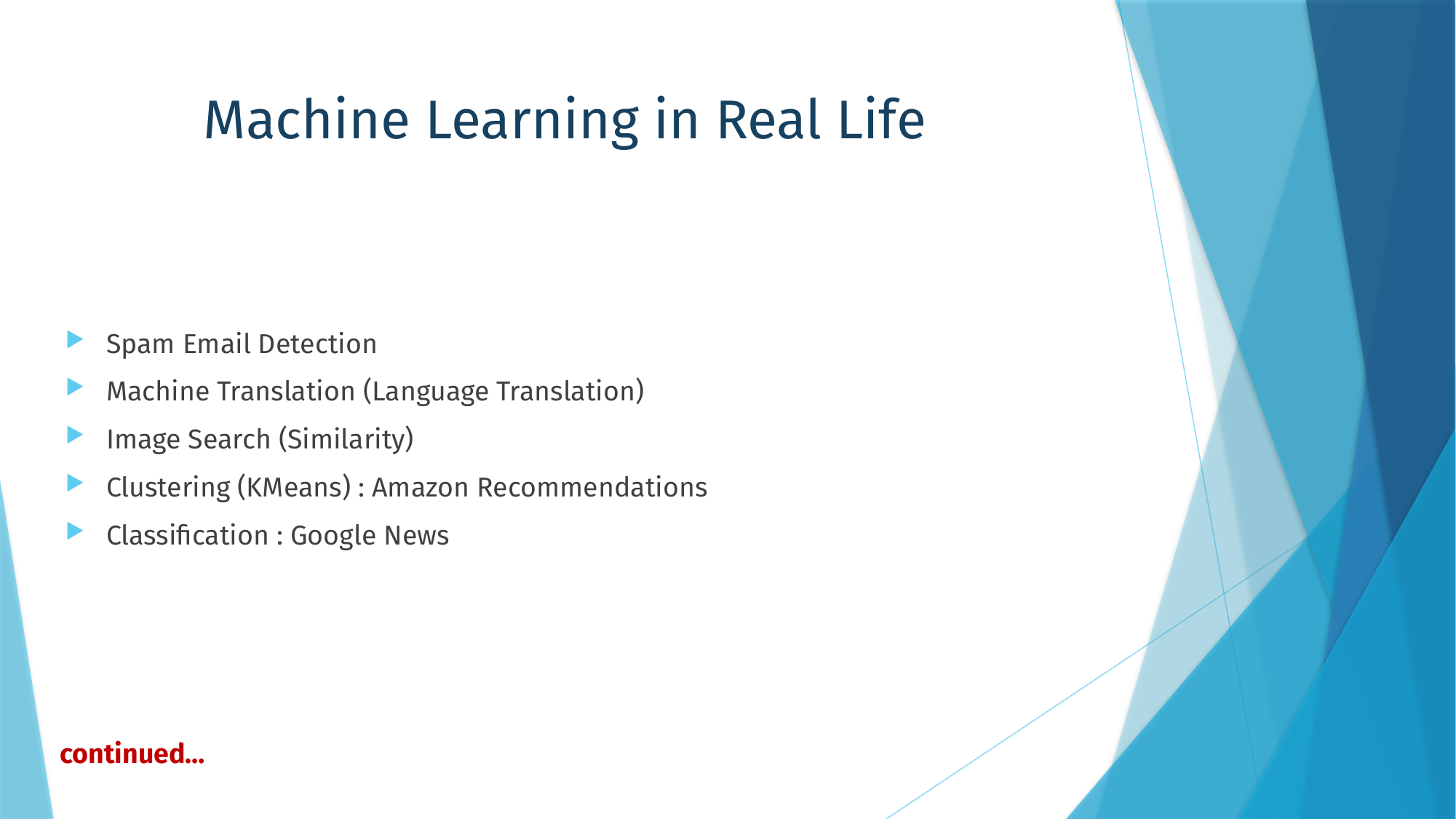

Machine Learning in Real Life
Spam Email Detection
Machine Translation (Language Translation)
Image Search (Similarity)
Clustering (KMeans) : Amazon Recommendations
Classification : Google News
continued…